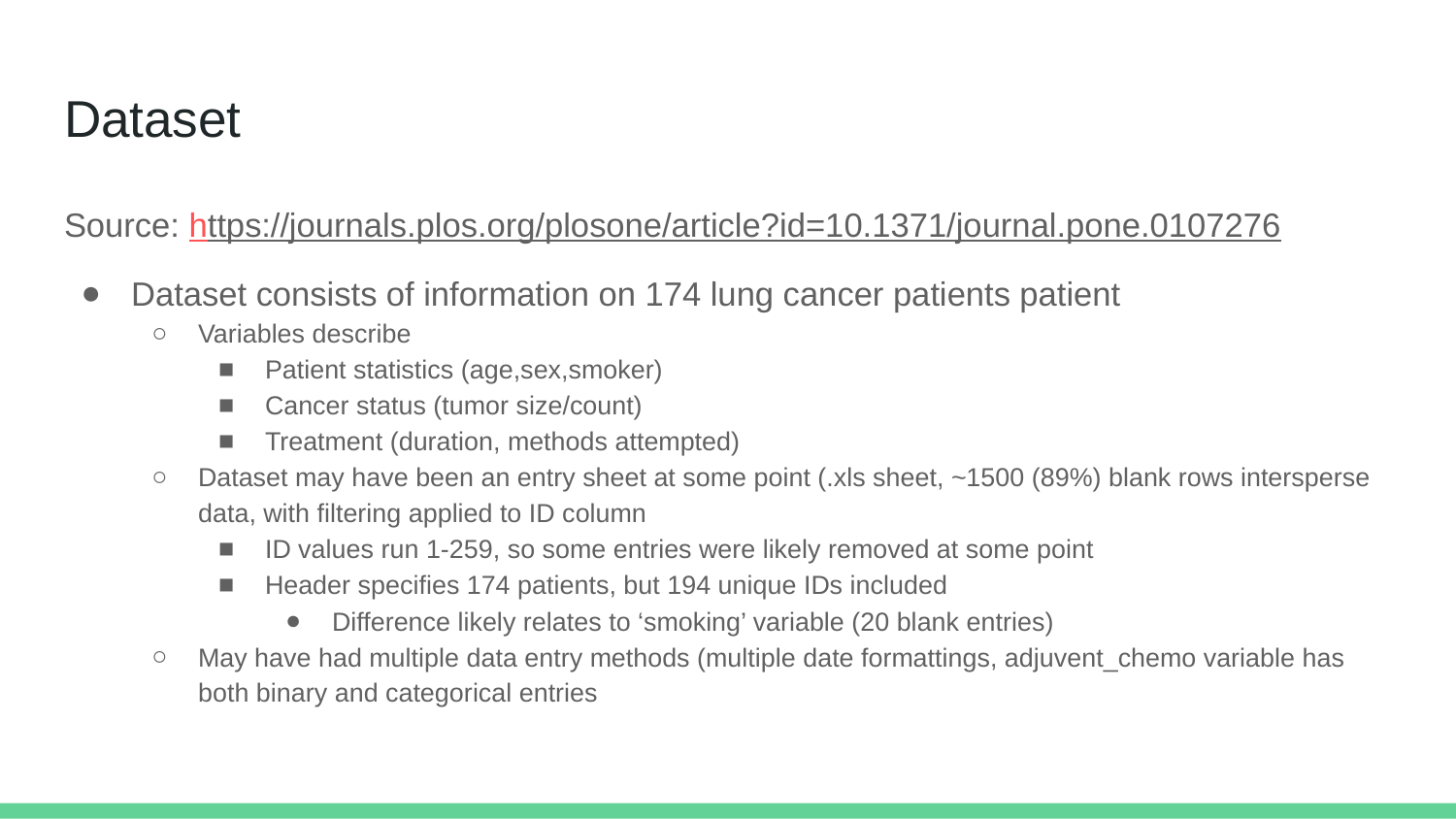

# Dataset
Source: https://journals.plos.org/plosone/article?id=10.1371/journal.pone.0107276
Dataset consists of information on 174 lung cancer patients patient
Variables describe
Patient statistics (age,sex,smoker)
Cancer status (tumor size/count)
Treatment (duration, methods attempted)
Dataset may have been an entry sheet at some point (.xls sheet, ~1500 (89%) blank rows intersperse data, with filtering applied to ID column
ID values run 1-259, so some entries were likely removed at some point
Header specifies 174 patients, but 194 unique IDs included
Difference likely relates to ‘smoking’ variable (20 blank entries)
May have had multiple data entry methods (multiple date formattings, adjuvent_chemo variable has both binary and categorical entries